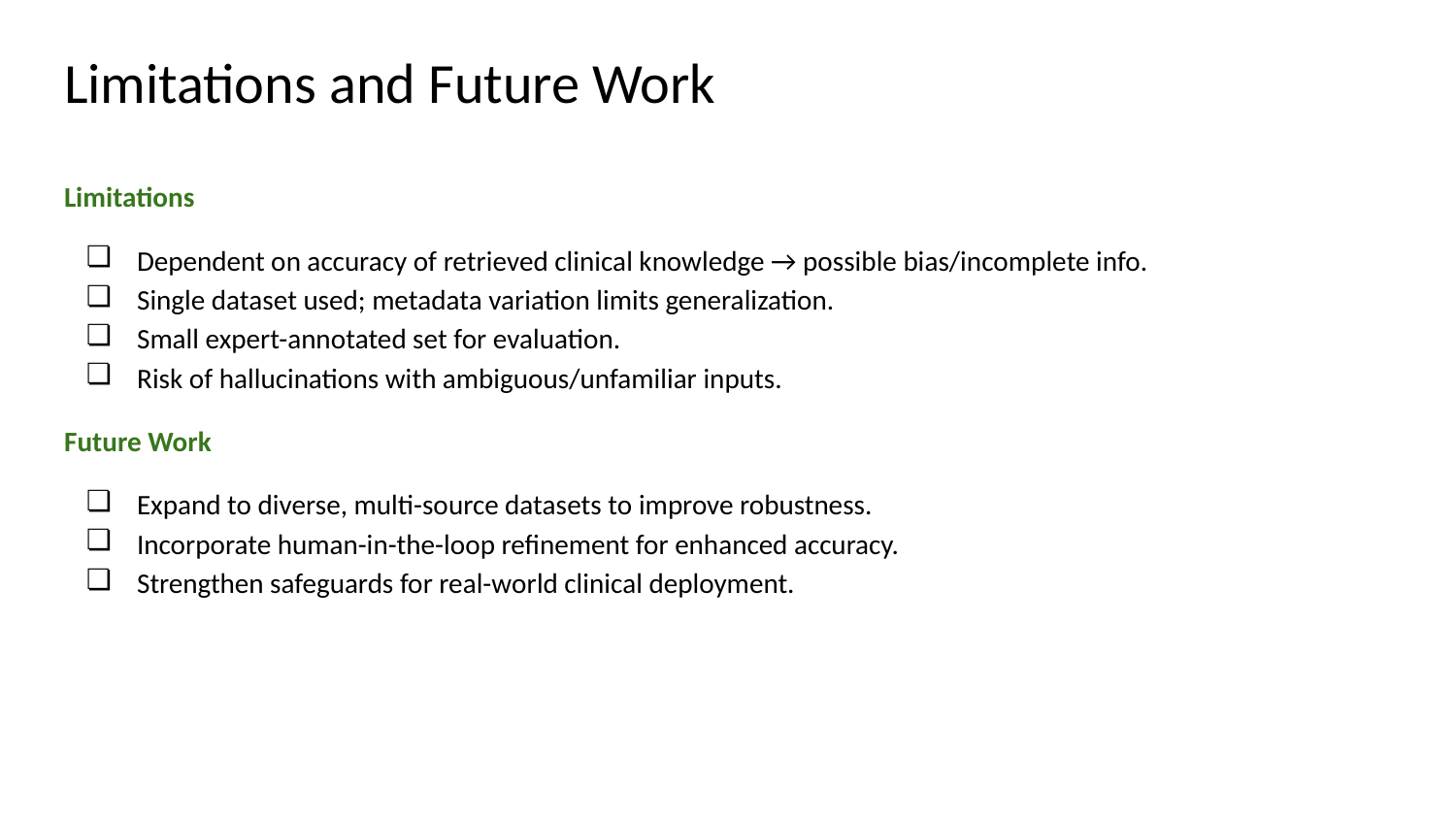

Limitations and Future Work
Limitations
Dependent on accuracy of retrieved clinical knowledge → possible bias/incomplete info.
Single dataset used; metadata variation limits generalization.
Small expert-annotated set for evaluation.
Risk of hallucinations with ambiguous/unfamiliar inputs.
Future Work
Expand to diverse, multi-source datasets to improve robustness.
Incorporate human-in-the-loop refinement for enhanced accuracy.
Strengthen safeguards for real-world clinical deployment.